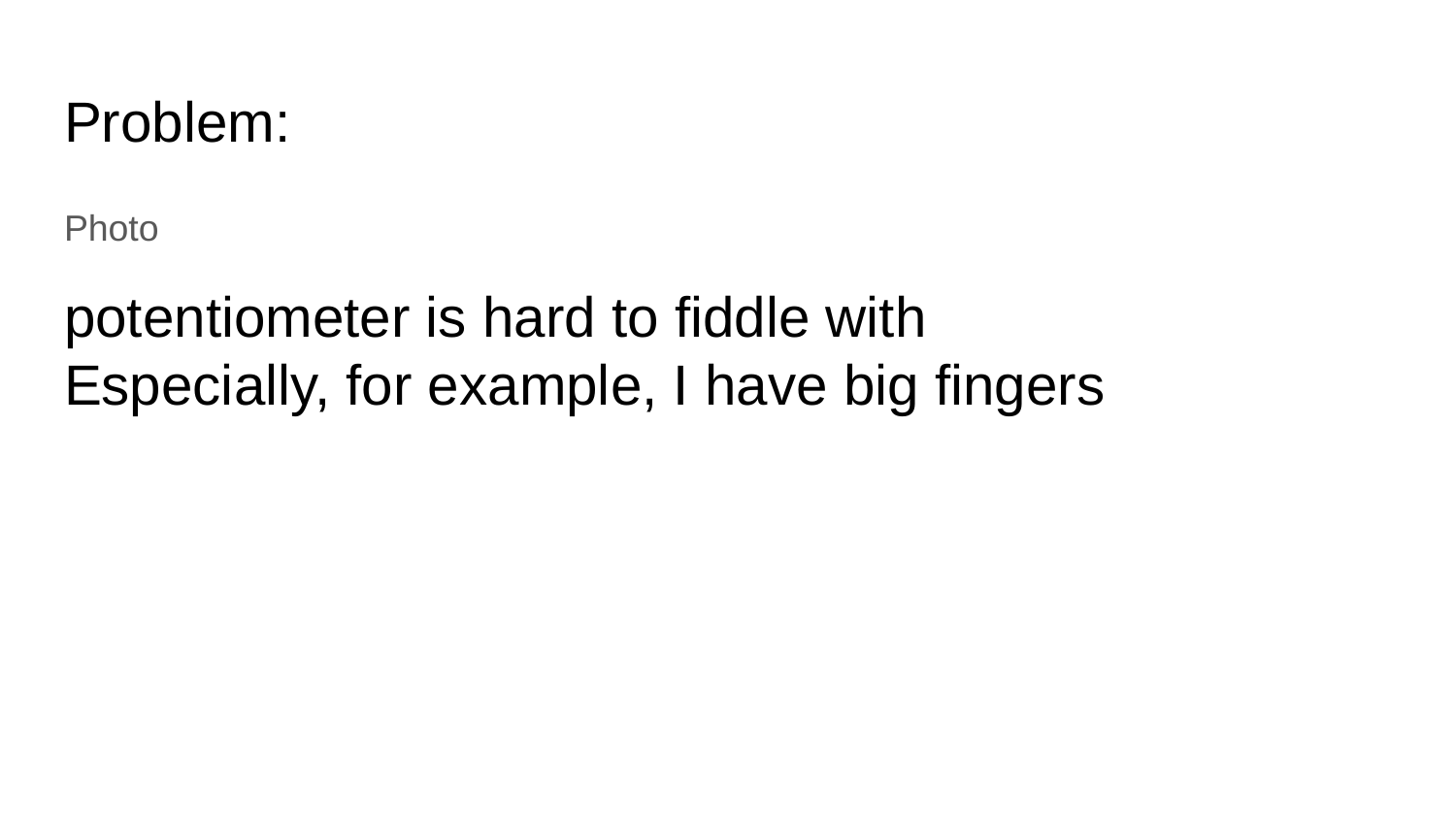

# Problem:
Photo
potentiometer is hard to fiddle with
Especially, for example, I have big fingers